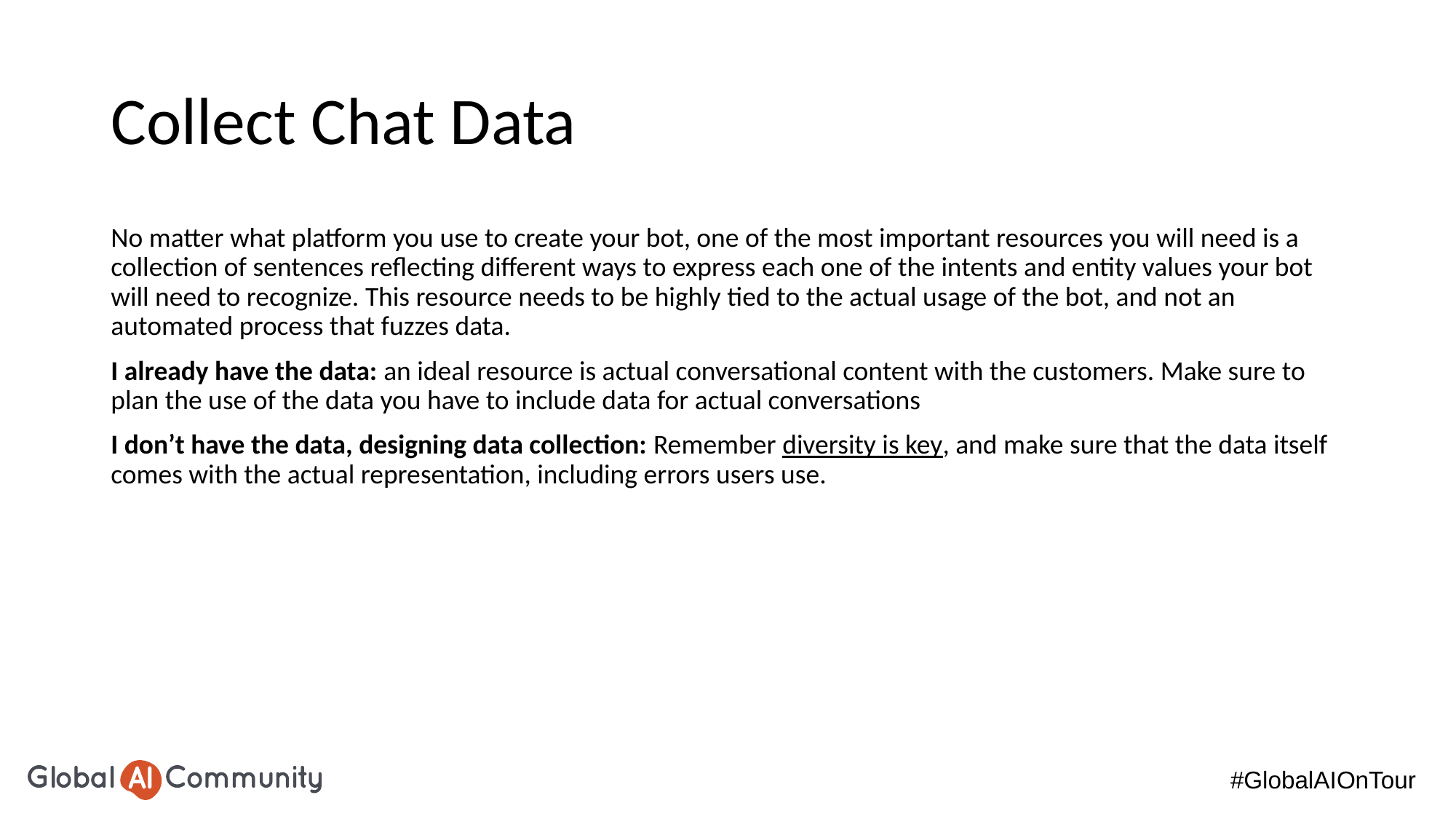

# Collect Chat Data
No matter what platform you use to create your bot, one of the most important resources you will need is a collection of sentences reflecting different ways to express each one of the intents and entity values your bot will need to recognize. This resource needs to be highly tied to the actual usage of the bot, and not an automated process that fuzzes data.
I already have the data: an ideal resource is actual conversational content with the customers. Make sure to plan the use of the data you have to include data for actual conversations
I don’t have the data, designing data collection: Remember diversity is key, and make sure that the data itself comes with the actual representation, including errors users use.